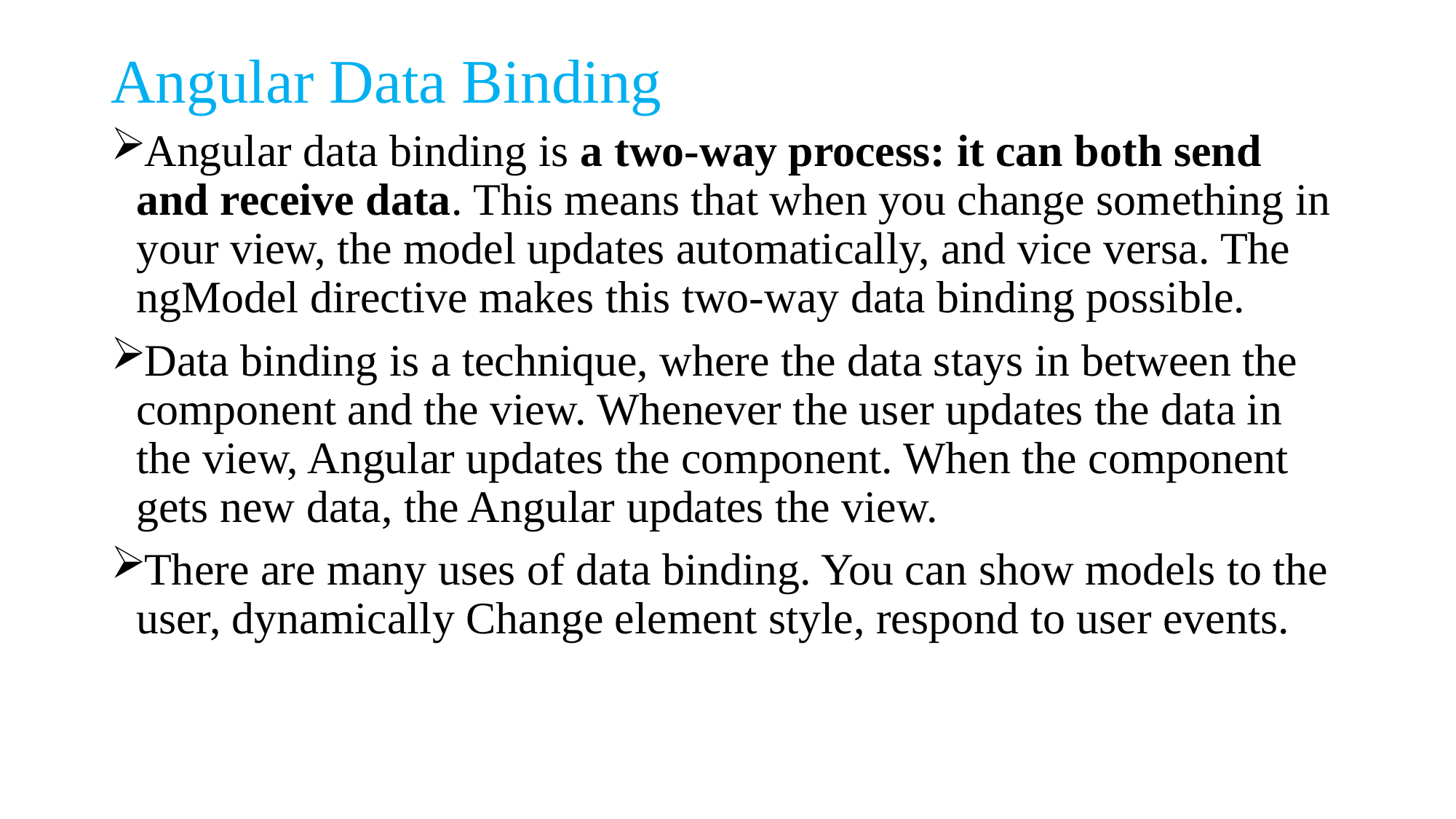

# Angular Data Binding
Angular data binding is a two-way process: it can both send and receive data. This means that when you change something in your view, the model updates automatically, and vice versa. The ngModel directive makes this two-way data binding possible.
Data binding is a technique, where the data stays in between the component and the view. Whenever the user updates the data in the view, Angular updates the component. When the component gets new data, the Angular updates the view.
There are many uses of data binding. You can show models to the user, dynamically Change element style, respond to user events.